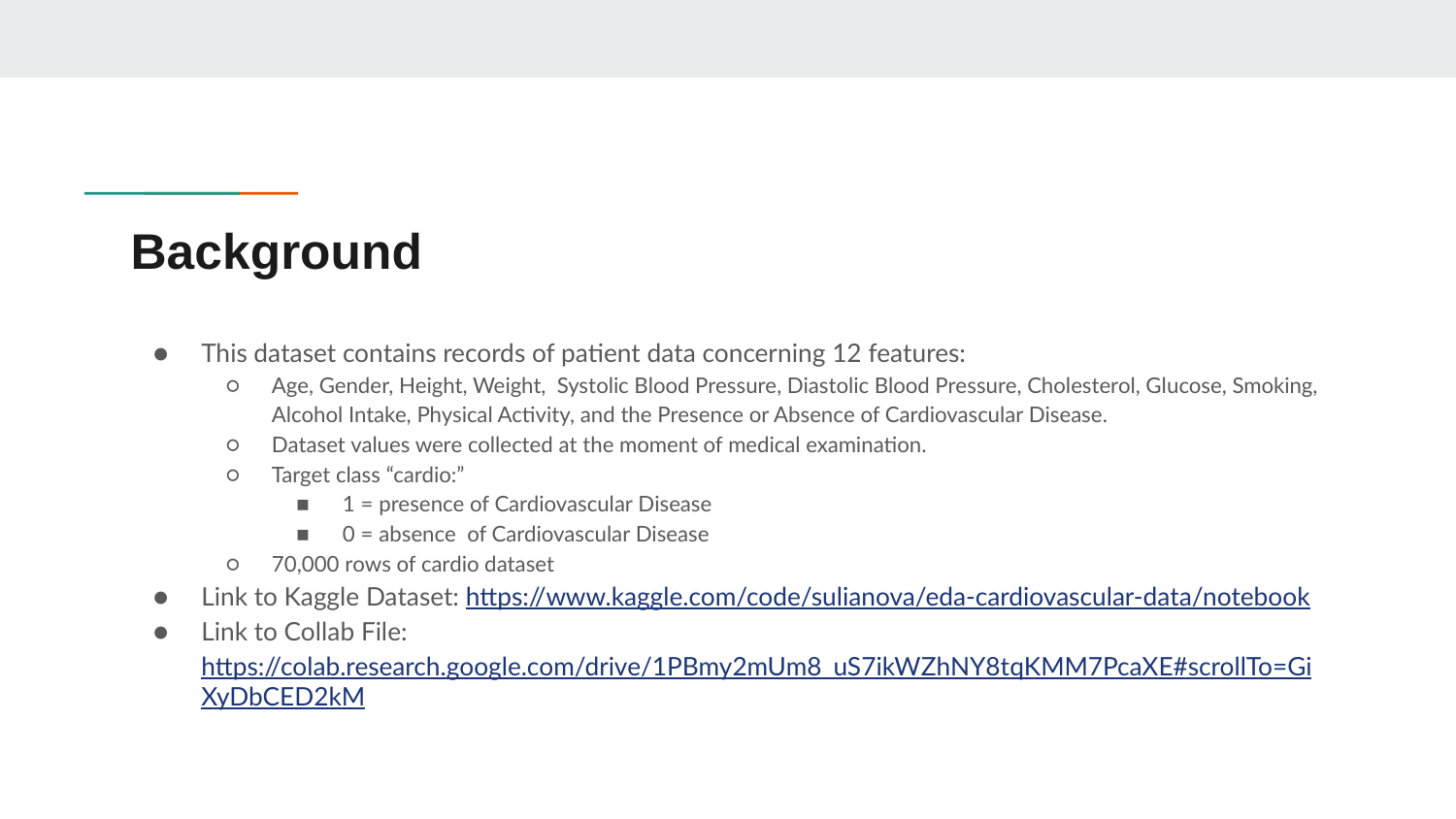

# Background
This dataset contains records of patient data concerning 12 features:
Age, Gender, Height, Weight,  Systolic Blood Pressure, Diastolic Blood Pressure, Cholesterol, Glucose, Smoking, Alcohol Intake, Physical Activity, and the Presence or Absence of Cardiovascular Disease.
Dataset values were collected at the moment of medical examination.
Target class “cardio:”
1 = presence of Cardiovascular Disease
0 = absence  of Cardiovascular Disease
70,000 rows of cardio dataset
Link to Kaggle Dataset: https://www.kaggle.com/code/sulianova/eda-cardiovascular-data/notebook
Link to Collab File: https://colab.research.google.com/drive/1PBmy2mUm8_uS7ikWZhNY8tqKMM7PcaXE#scrollTo=GiXyDbCED2kM